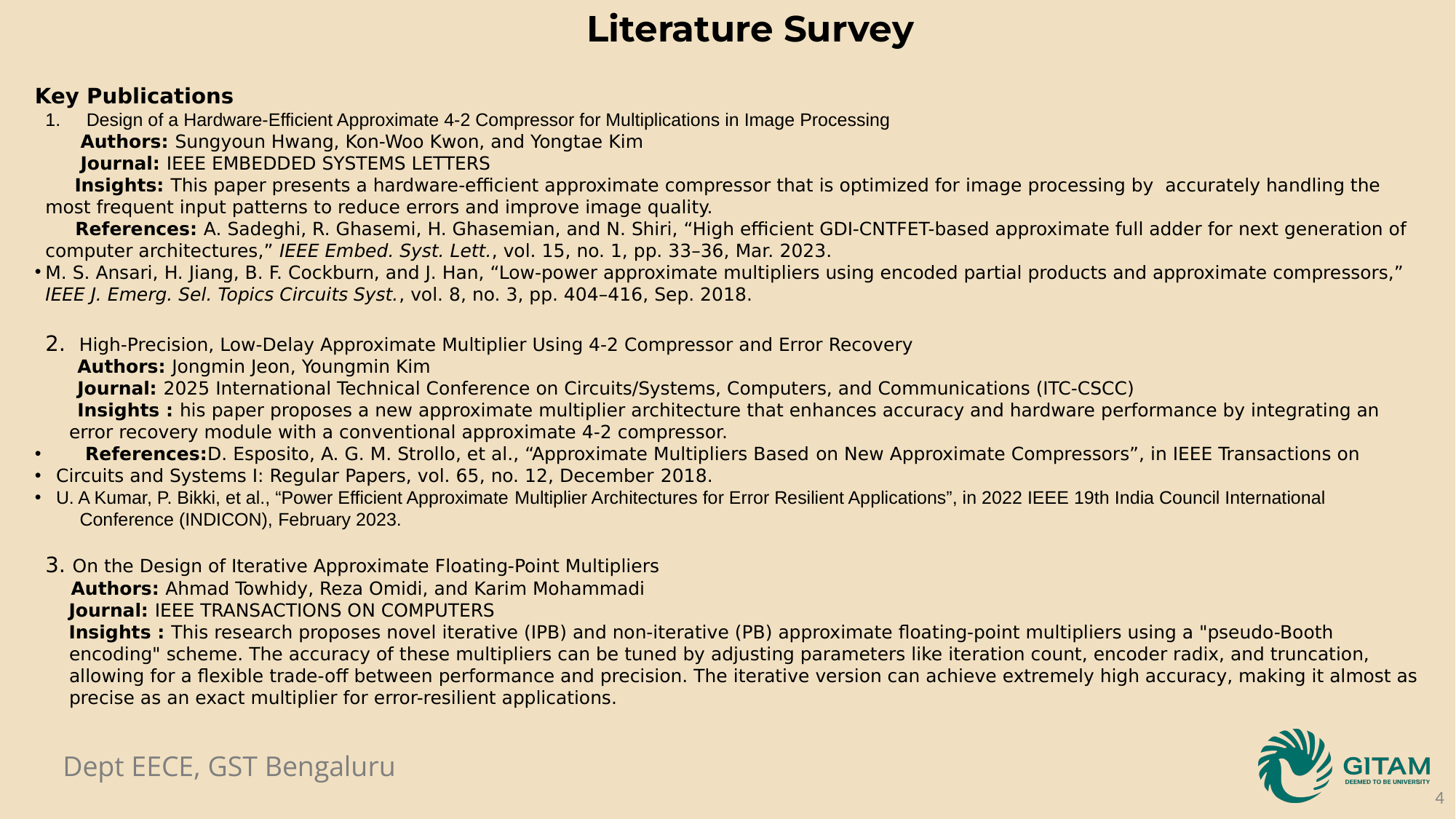

Literature Survey
Key Publications
Design of a Hardware-Efficient Approximate 4-2 Compressor for Multiplications in Image Processing
      Authors: Sungyoun Hwang, Kon-Woo Kwon, and Yongtae Kim
      Journal: IEEE EMBEDDED SYSTEMS LETTERS
     Insights: This paper presents a hardware-efficient approximate compressor that is optimized for image processing by  accurately handling the most frequent input patterns to reduce errors and improve image quality.
     References: A. Sadeghi, R. Ghasemi, H. Ghasemian, and N. Shiri, “High efficient GDI-CNTFET-based approximate full adder for next generation of computer architectures,” IEEE Embed. Syst. Lett., vol. 15, no. 1, pp. 33–36, Mar. 2023.
M. S. Ansari, H. Jiang, B. F. Cockburn, and J. Han, “Low-power approximate multipliers using encoded partial products and approximate compressors,” IEEE J. Emerg. Sel. Topics Circuits Syst., vol. 8, no. 3, pp. 404–416, Sep. 2018.

2.  High-Precision, Low-Delay Approximate Multiplier Using 4-2 Compressor and Error Recovery
     Authors: Jongmin Jeon, Youngmin Kim
     Journal: 2025 International Technical Conference on Circuits/Systems, Computers, and Communications (ITC-CSCC)
     Insights : his paper proposes a new approximate multiplier architecture that enhances accuracy and hardware performance by integrating an error recovery module with a conventional approximate 4-2 compressor.
     References:D. Esposito, A. G. M. Strollo, et al., “Approximate Multipliers Based on New Approximate Compressors”, in IEEE Transactions on
Circuits and Systems I: Regular Papers, vol. 65, no. 12, December 2018.
U. A Kumar, P. Bikki, et al., “Power Efficient Approximate Multiplier Architectures for Error Resilient Applications”, in 2022 IEEE 19th India Council International Conference (INDICON), February 2023.

3. On the Design of Iterative Approximate Floating-Point Multipliers
    Authors: Ahmad Towhidy, Reza Omidi, and Karim Mohammadi
    Journal: IEEE TRANSACTIONS ON COMPUTERS
    Insights : This research proposes novel iterative (IPB) and non-iterative (PB) approximate floating-point multipliers using a "pseudo-Booth encoding" scheme. The accuracy of these multipliers can be tuned by adjusting parameters like iteration count, encoder radix, and truncation, allowing for a flexible trade-off between performance and precision. The iterative version can achieve extremely high accuracy, making it almost as precise as an exact multiplier for error-resilient applications.

4